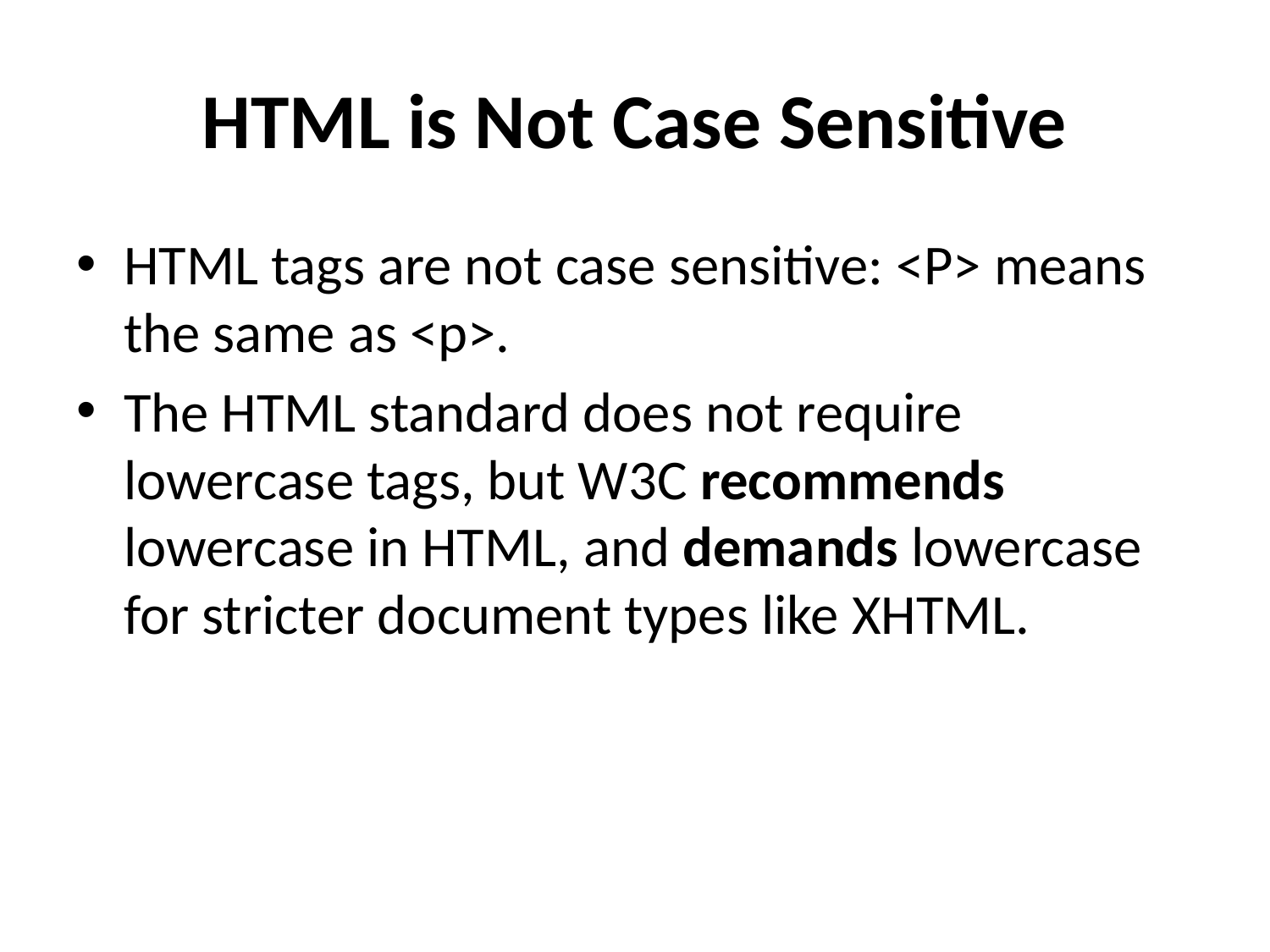

# HTML is Not Case Sensitive
HTML tags are not case sensitive: <P> means the same as <p>.
The HTML standard does not require lowercase tags, but W3C recommends lowercase in HTML, and demands lowercase for stricter document types like XHTML.